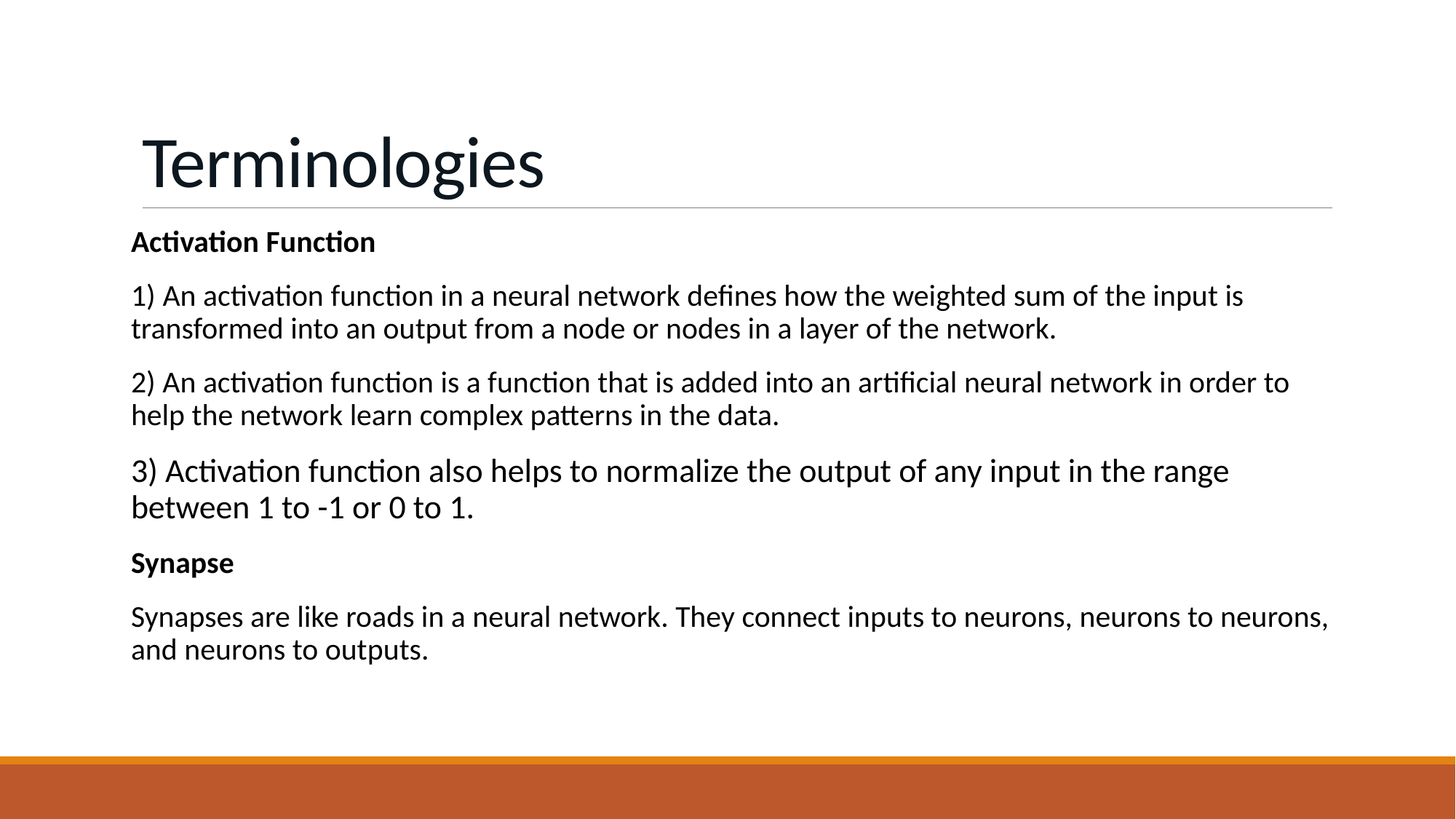

# Terminologies
Activation Function
1) An activation function in a neural network defines how the weighted sum of the input is transformed into an output from a node or nodes in a layer of the network.
2) An activation function is a function that is added into an artificial neural network in order to help the network learn complex patterns in the data.
3) Activation function also helps to normalize the output of any input in the range between 1 to -1 or 0 to 1.
Synapse
Synapses are like roads in a neural network. They connect inputs to neurons, neurons to neurons, and neurons to outputs.